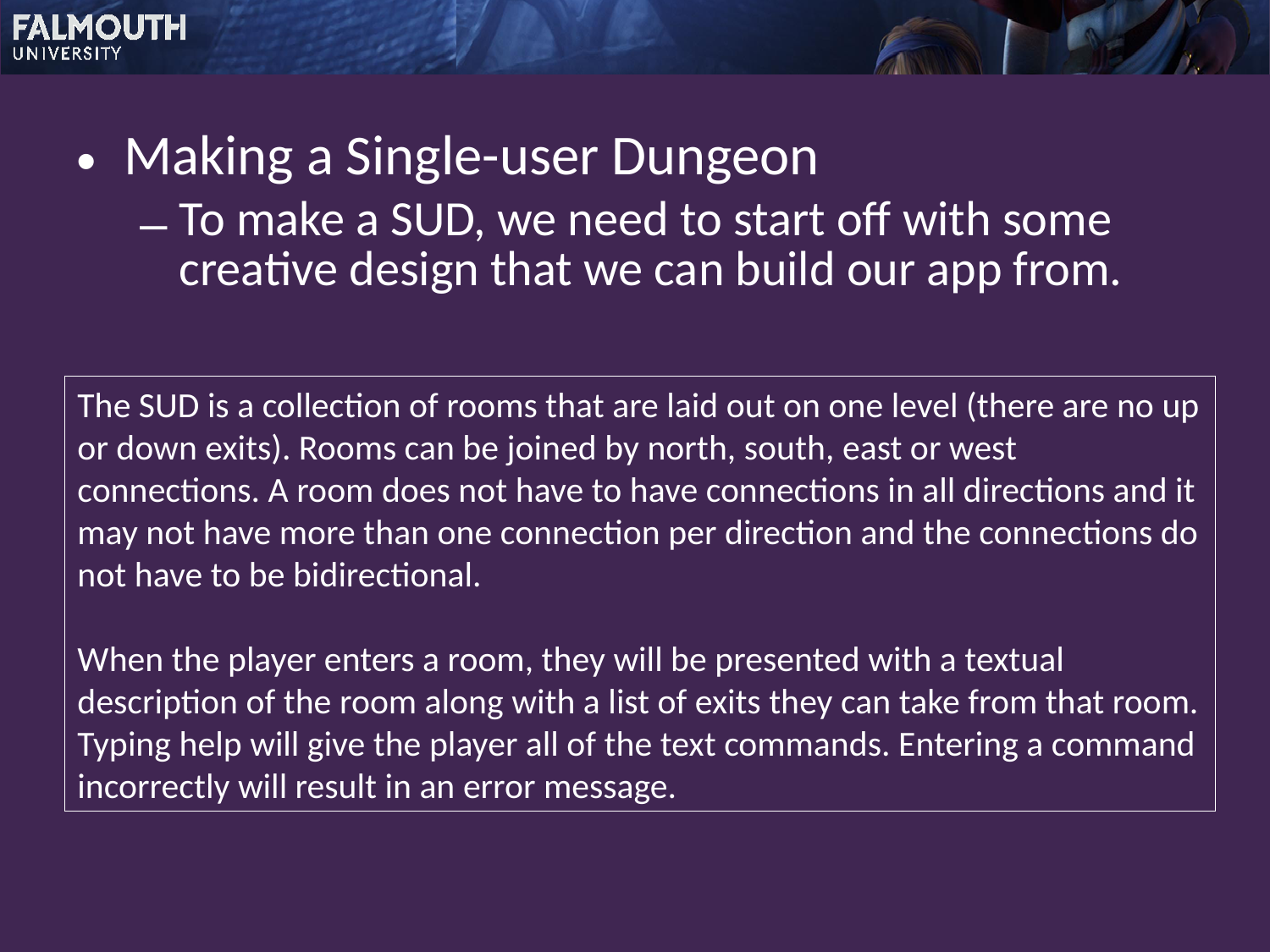

Making a Single-user Dungeon
To make a SUD, we need to start off with some creative design that we can build our app from.
The SUD is a collection of rooms that are laid out on one level (there are no up or down exits). Rooms can be joined by north, south, east or west connections. A room does not have to have connections in all directions and it may not have more than one connection per direction and the connections do not have to be bidirectional.

When the player enters a room, they will be presented with a textual description of the room along with a list of exits they can take from that room. Typing help will give the player all of the text commands. Entering a command incorrectly will result in an error message.